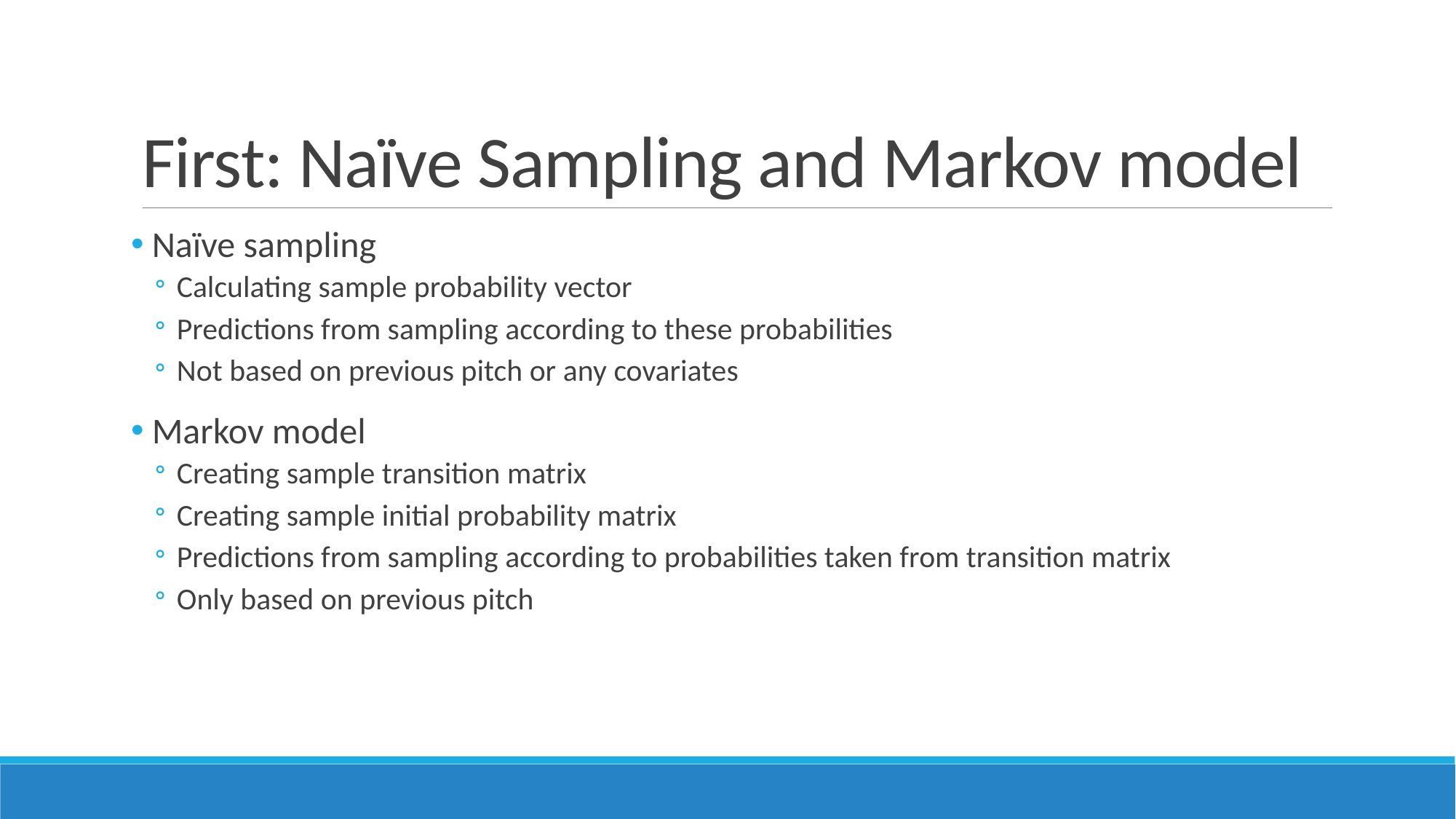

# First: Naïve Sampling and Markov model
 Naïve sampling
Calculating sample probability vector
Predictions from sampling according to these probabilities
Not based on previous pitch or any covariates
 Markov model
Creating sample transition matrix
Creating sample initial probability matrix
Predictions from sampling according to probabilities taken from transition matrix
Only based on previous pitch